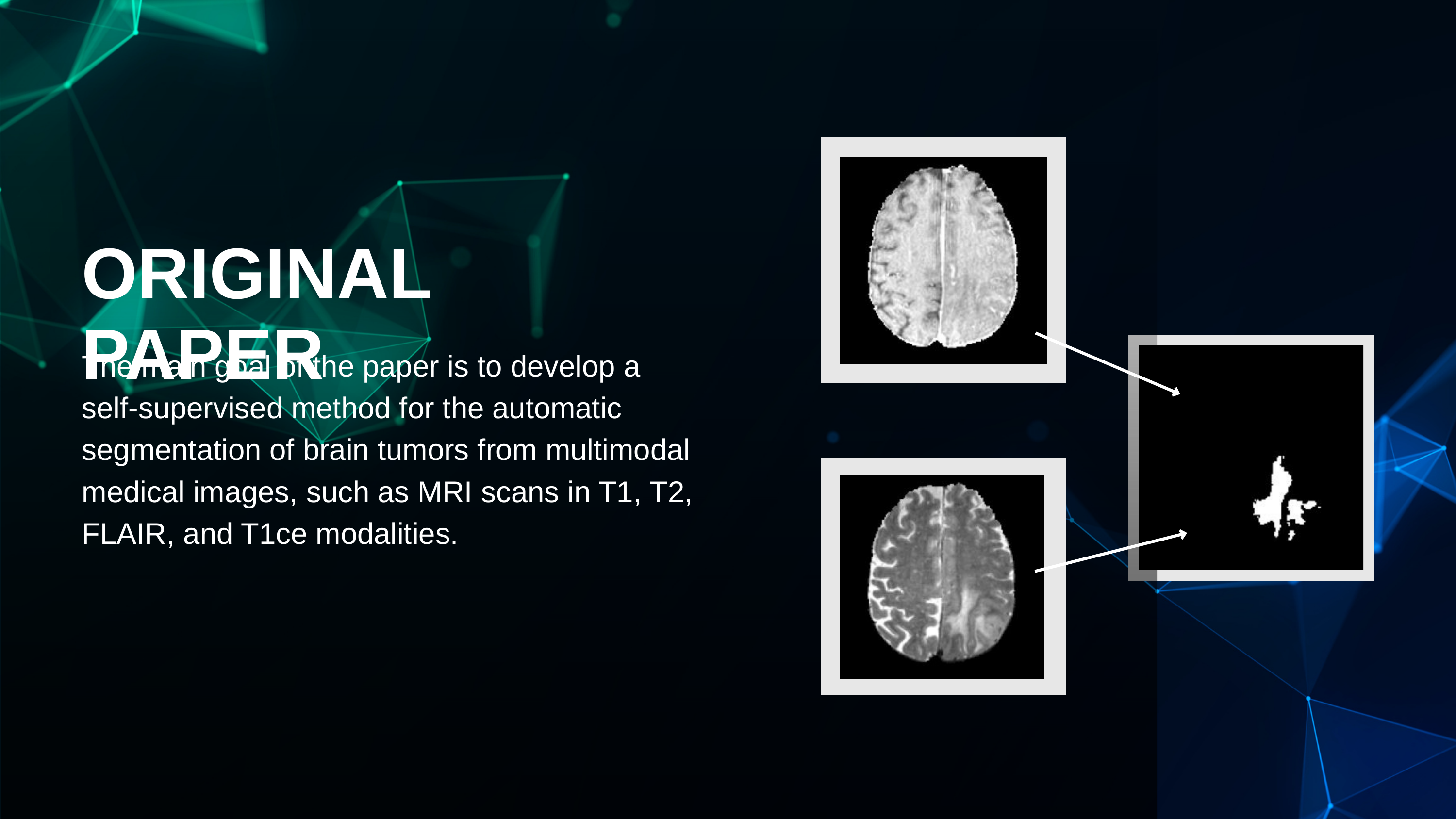

ORIGINAL PAPER

The main goal of the paper is to develop a
self-supervised method for the automatic segmentation of brain tumors from multimodal medical images, such as MRI scans in T1, T2, FLAIR, and T1ce modalities.